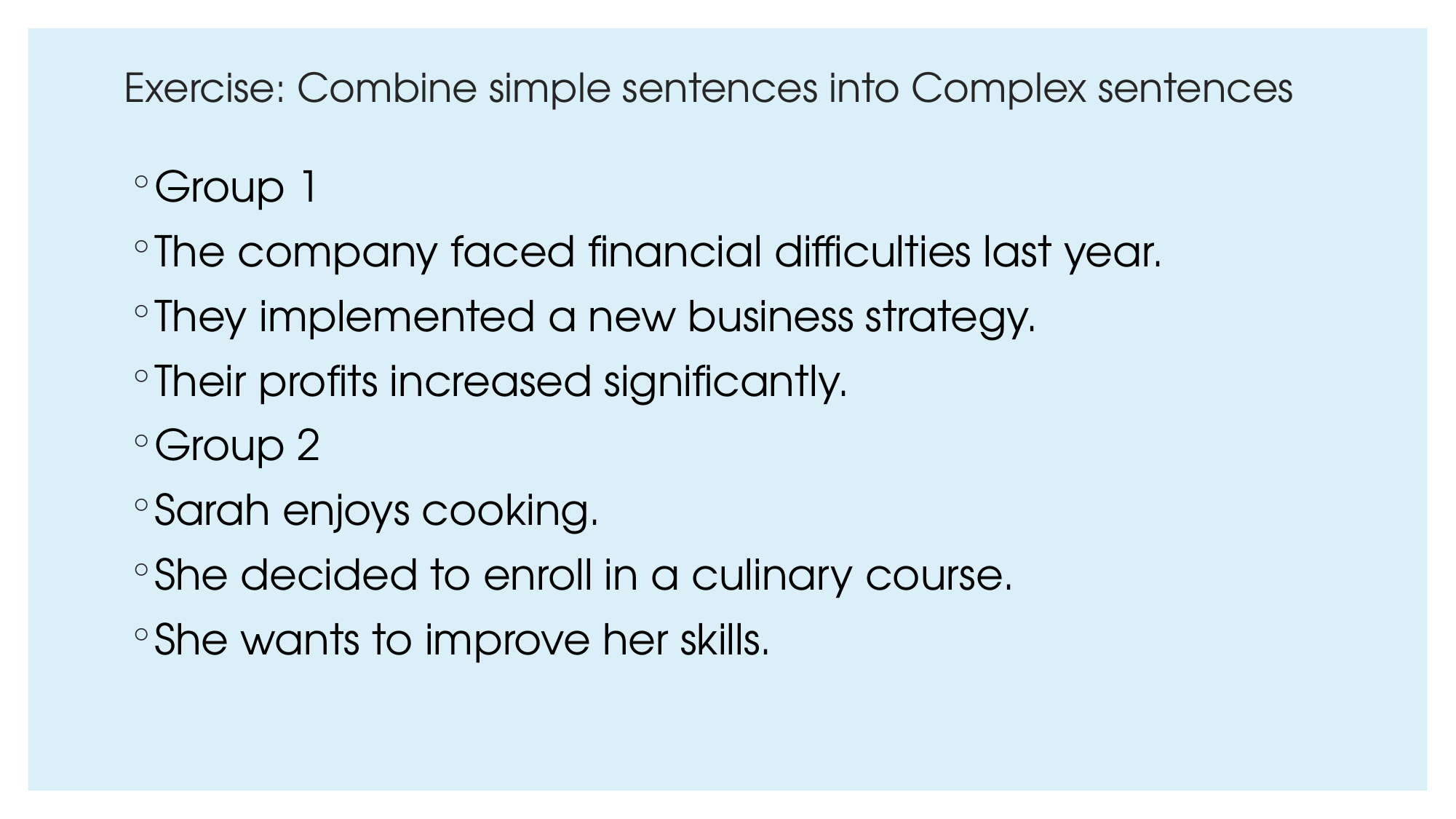

# Exercise: Combine simple sentences into Complex sentences
Group 1
The company faced financial difficulties last year.
They implemented a new business strategy.
Their profits increased significantly.
Group 2
Sarah enjoys cooking.
She decided to enroll in a culinary course.
She wants to improve her skills.